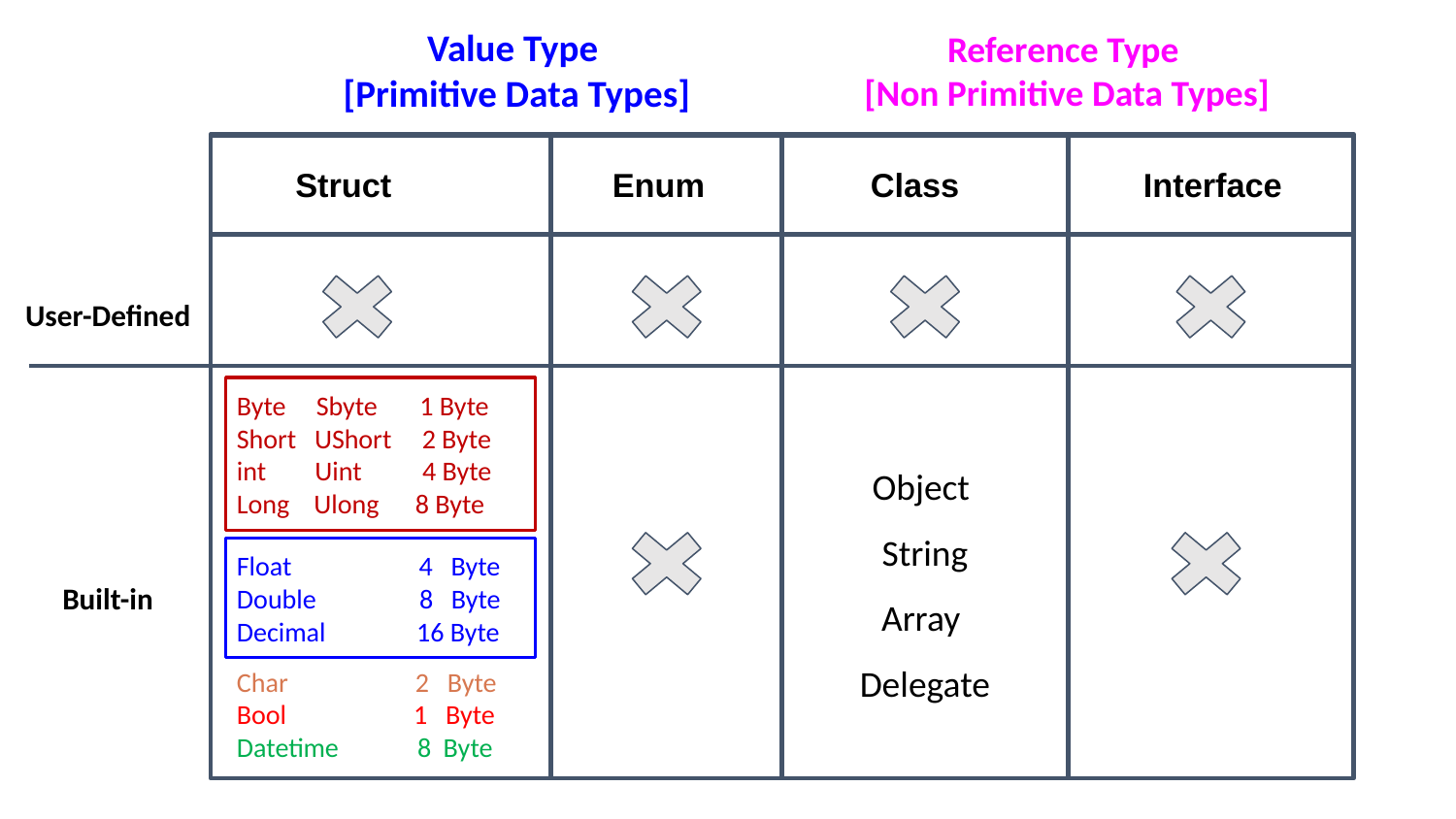

Value Type
[Primitive Data Types]
Reference Type
[Non Primitive Data Types]
        Struct                        Enum                  Class                    Interface

User-Defined
Byte     Sbyte       1 Byte
Short   UShort     2 Byte
int        Uint          4 Byte
Long    Ulong      8 Byte
Object
String
Array
Delegate

Float                     4   Byte
Double                 8   Byte
Decimal               16 Byte
Built-in
Char                     2   Byte
Bool                     1   Byte
Datetime             8  Byte